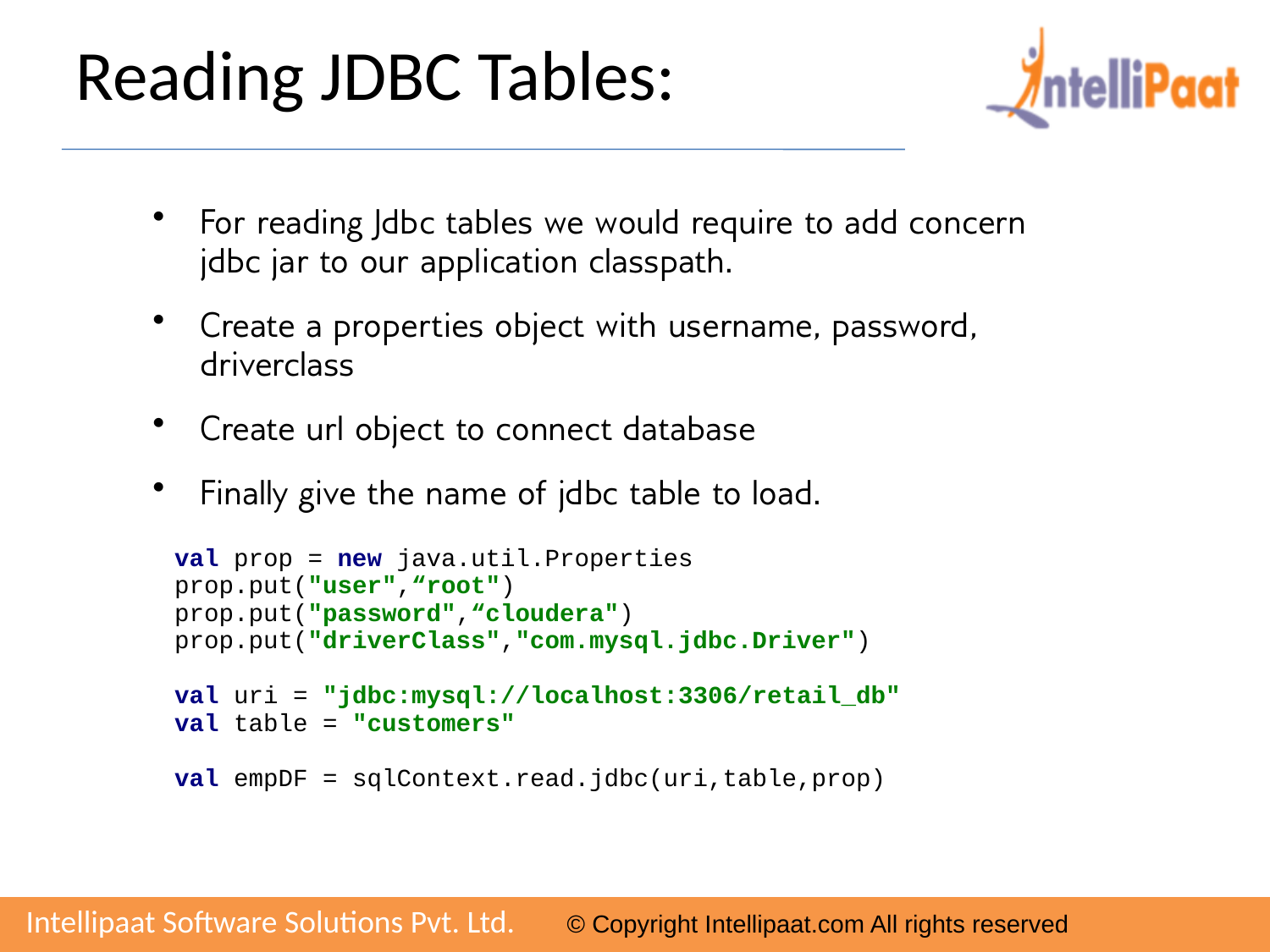

# Reading JDBC Tables:
For reading Jdbc tables we would require to add concern jdbc jar to our application classpath.
Create a properties object with username, password, driverclass
Create url object to connect database
Finally give the name of jdbc table to load.
val prop = new java.util.Properties
prop.put("user",“root")
prop.put("password",“cloudera")
prop.put("driverClass","com.mysql.jdbc.Driver")
val uri = "jdbc:mysql://localhost:3306/retail_db"
val table = "customers"
val empDF = sqlContext.read.jdbc(uri,table,prop)